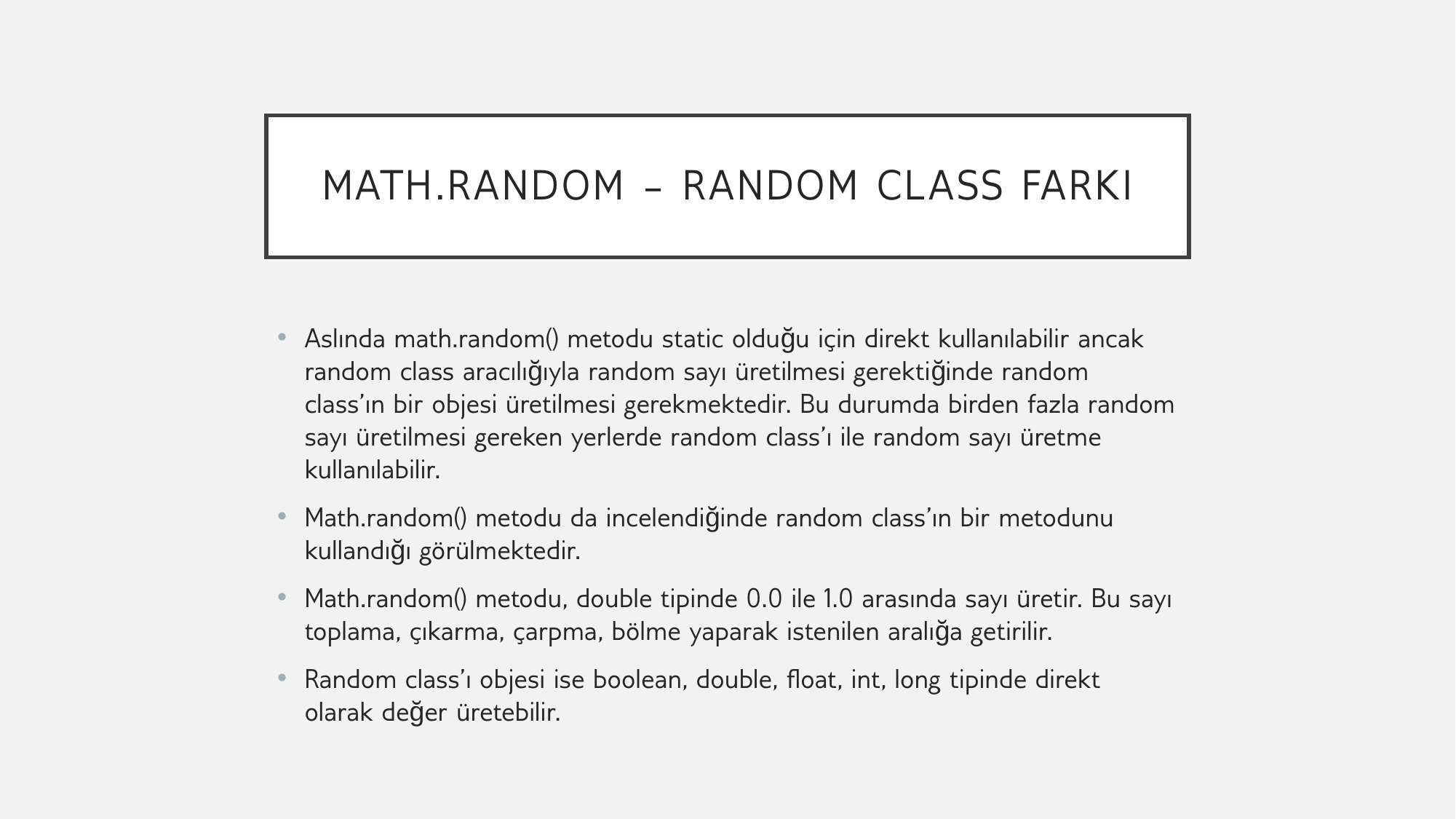

# Math.random – random class farkı
Aslında math.random() metodu static olduğu için direkt kullanılabilir ancak random class aracılığıyla random sayı üretilmesi gerektiğinde random class’ın bir objesi üretilmesi gerekmektedir. Bu durumda birden fazla random sayı üretilmesi gereken yerlerde random class’ı ile random sayı üretme kullanılabilir.
Math.random() metodu da incelendiğinde random class’ın bir metodunu kullandığı görülmektedir.
Math.random() metodu, double tipinde 0.0 ile 1.0 arasında sayı üretir. Bu sayı toplama, çıkarma, çarpma, bölme yaparak istenilen aralığa getirilir.
Random class’ı objesi ise boolean, double, float, int, long tipinde direkt olarak değer üretebilir.